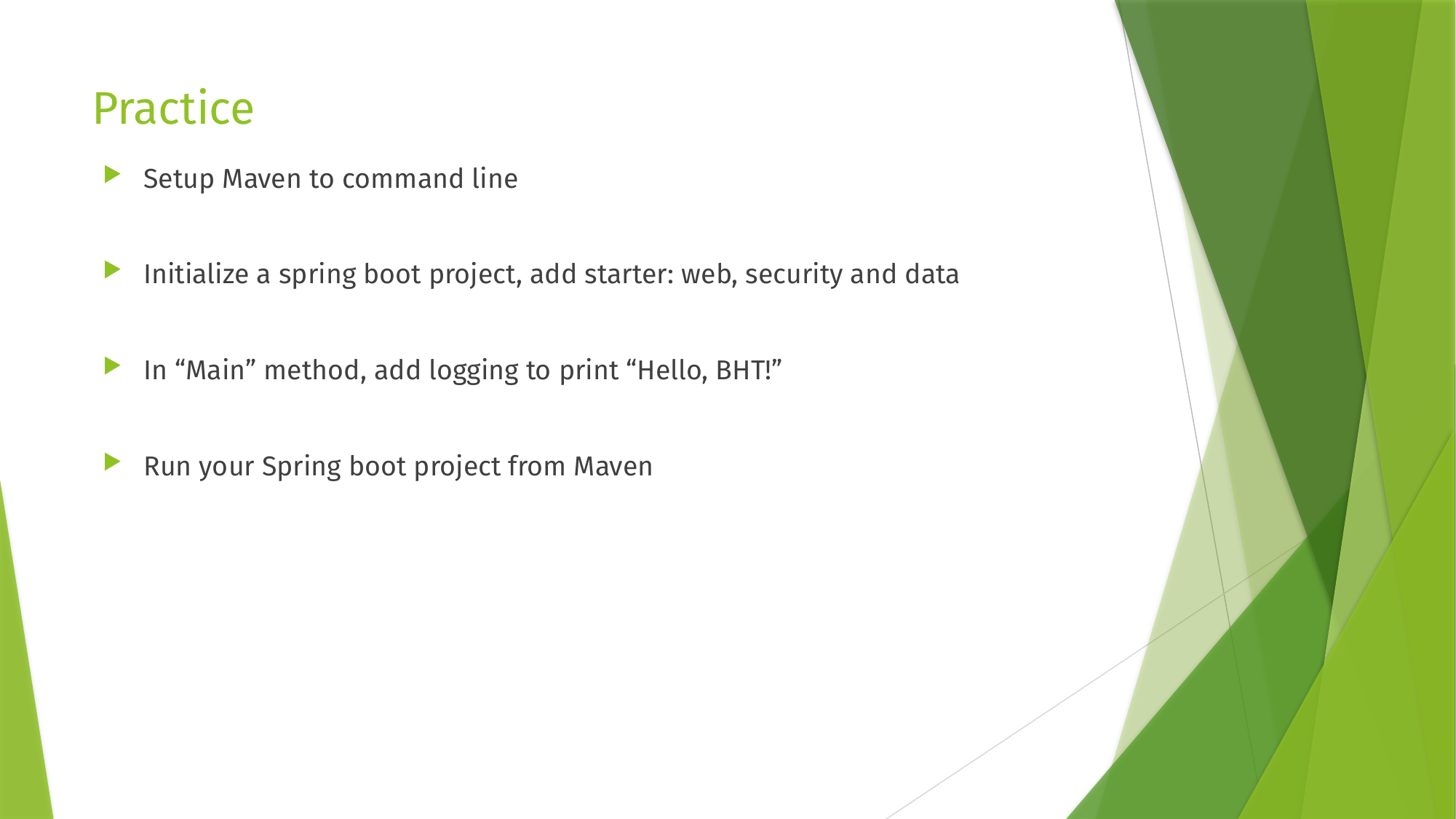

# Practice
Setup Maven to command line

Initialize a spring boot project, add starter: web, security and data

In “Main” method, add logging to print “Hello, BHT!”

Run your Spring boot project from Maven